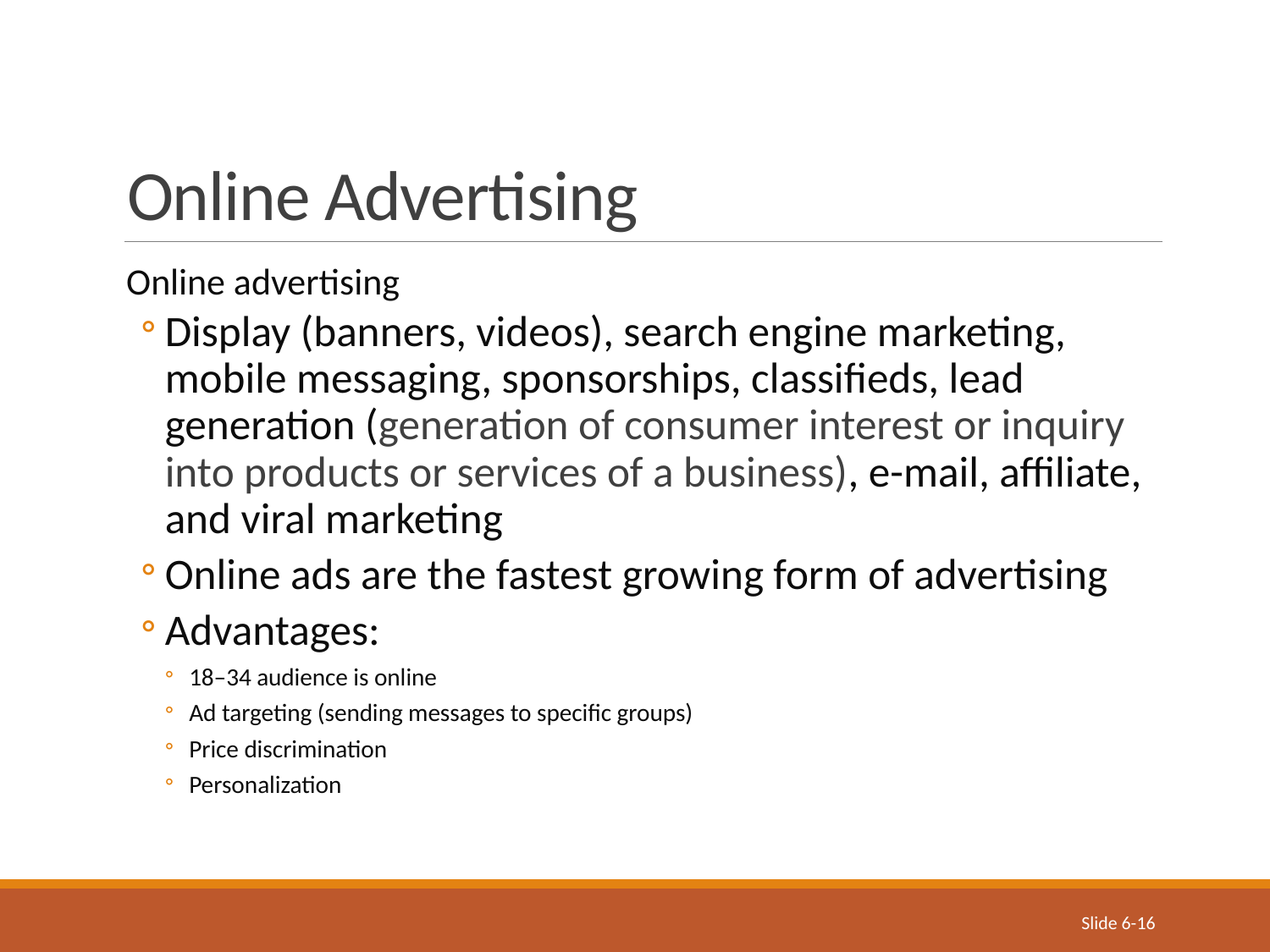

# Online Advertising
Online advertising
Display (banners, videos), search engine marketing, mobile messaging, sponsorships, classifieds, lead generation (generation of consumer interest or inquiry into products or services of a business), e-mail, affiliate, and viral marketing
Online ads are the fastest growing form of advertising
Advantages:
18–34 audience is online
Ad targeting (sending messages to specific groups)
Price discrimination
Personalization
Slide 6-16